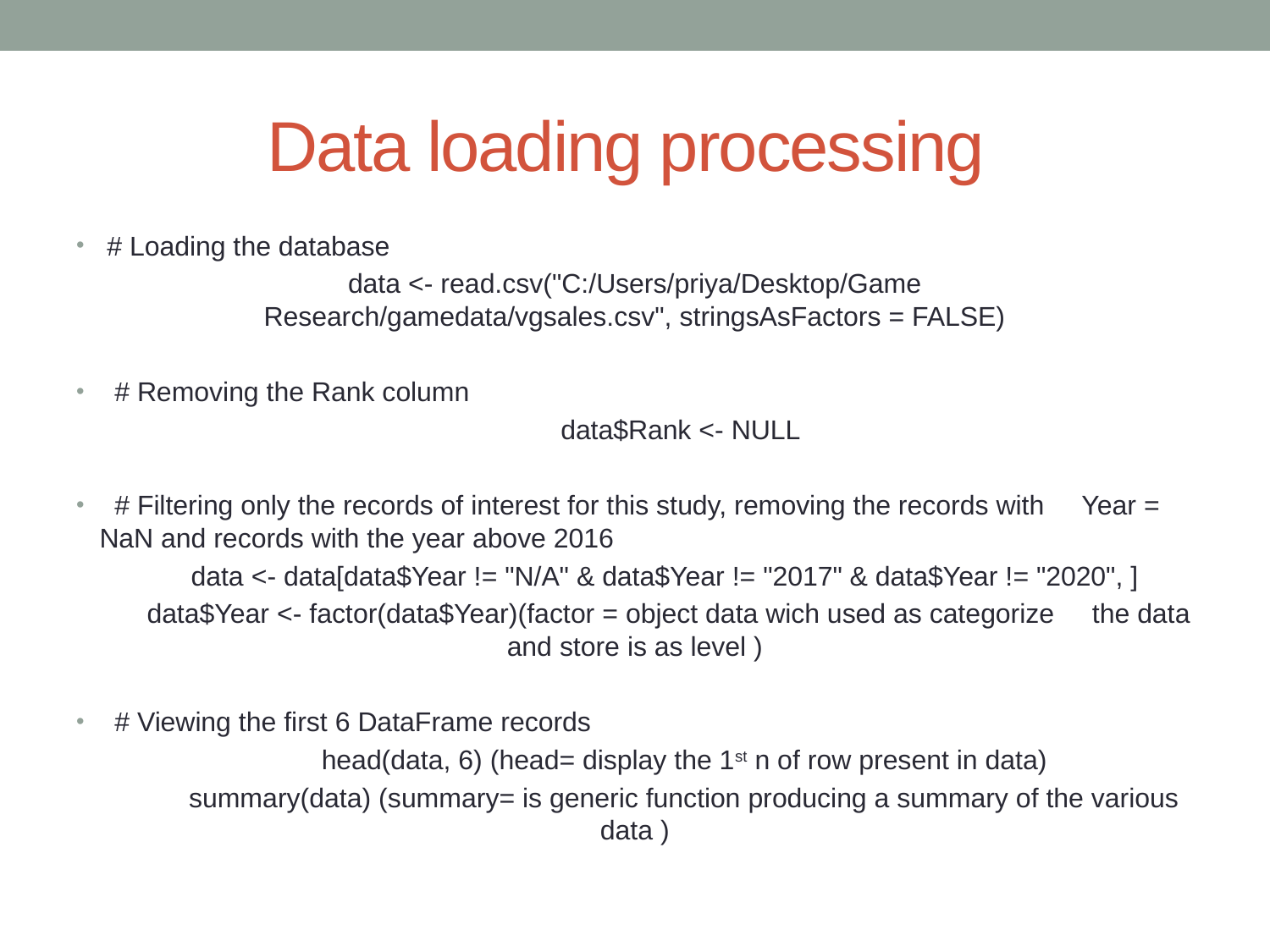

# Data loading processing
 # Loading the database
         data <- read.csv("C:/Users/priya/Desktop/Game          Research/gamedata/vgsales.csv", stringsAsFactors = FALSE)

  # Removing the Rank column
            data$Rank <- NULL

  # Filtering only the records of interest for this study, removing the records with     Year = NaN and records with the year above 2016
        data <- data[data$Year != "N/A" & data$Year != "2017" & data$Year != "2020", ]
         data$Year <- factor(data$Year)(factor = object data wich used as categorize     the data and store is as level )

  # Viewing the first 6 DataFrame records
             head(data, 6) (head= display the 1st n of row present in data)
             summary(data) (summary= is generic function producing a summary of the various data )